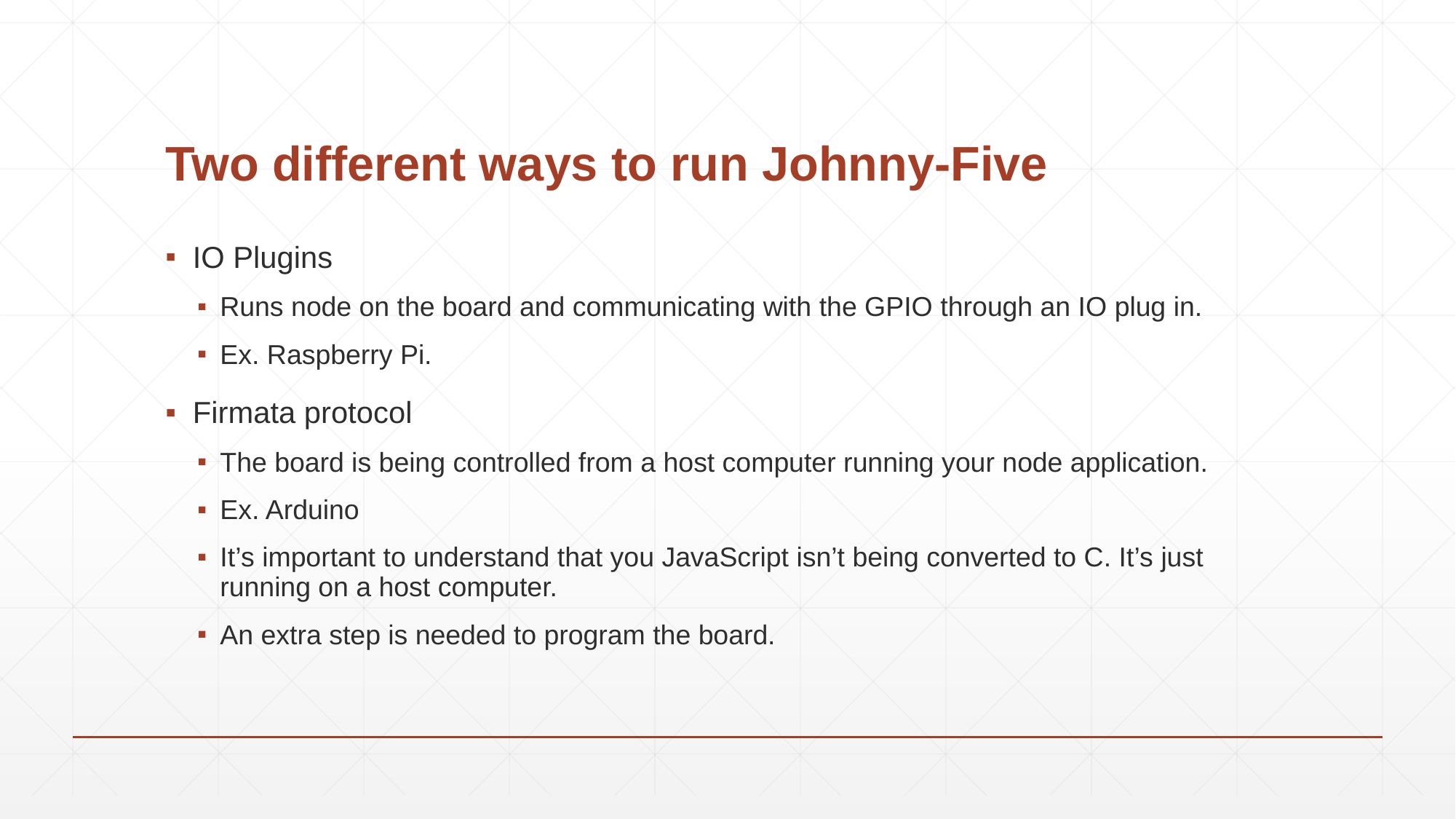

# Two different ways to run Johnny-Five
IO Plugins
Runs node on the board and communicating with the GPIO through an IO plug in.
Ex. Raspberry Pi.
Firmata protocol
The board is being controlled from a host computer running your node application.
Ex. Arduino
It’s important to understand that you JavaScript isn’t being converted to C. It’s just running on a host computer.
An extra step is needed to program the board.